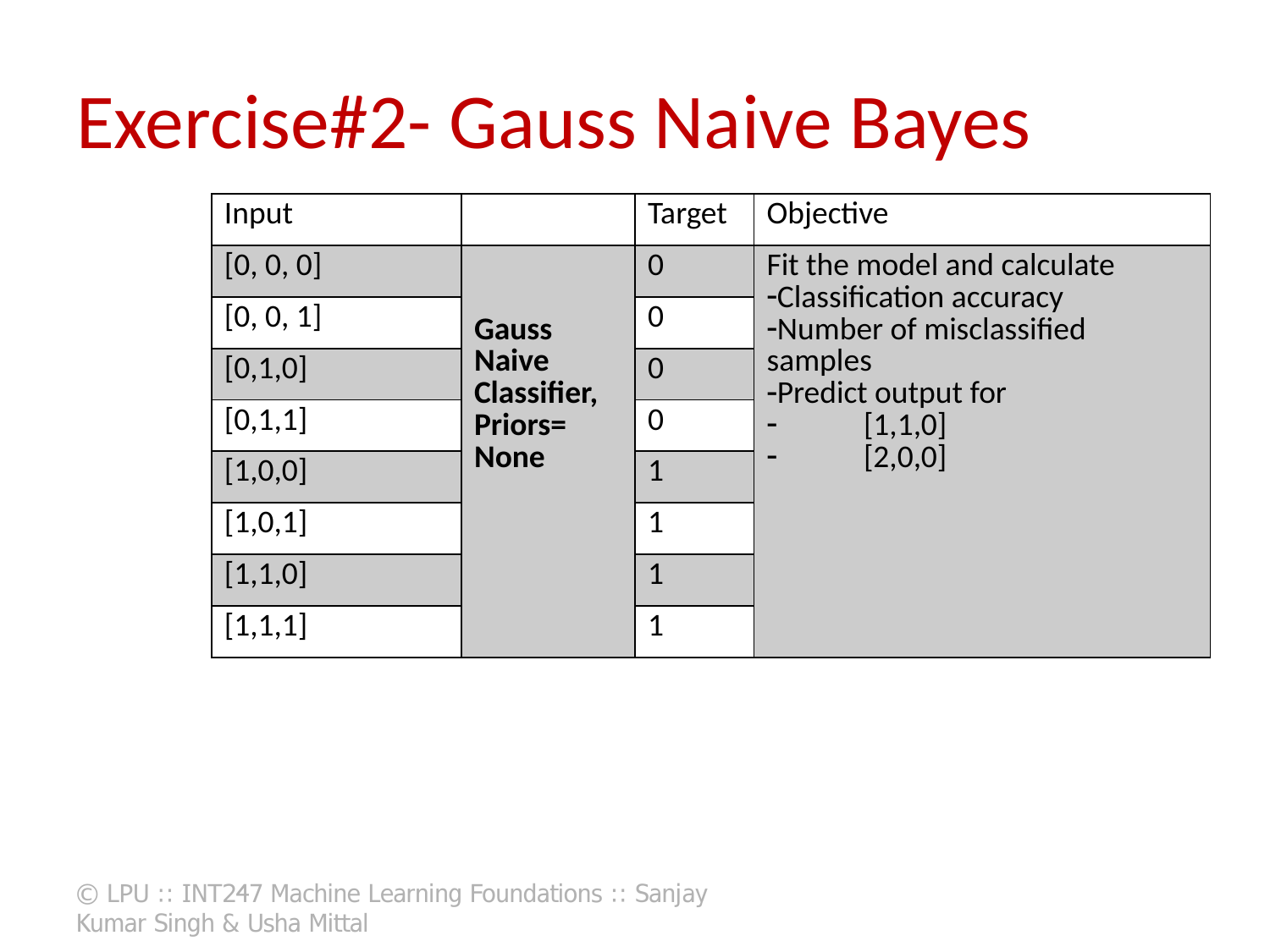

# Exercise#2- Gauss Naive Bayes
| Input |  | Target | Objective |
| --- | --- | --- | --- |
| [0, 0, 0] | Gauss Naive Classifier, Priors= None | 0 | Fit the model and calculate Classification accuracy Number of misclassified samples Predict output for [1,1,0] [2,0,0] |
| [0, 0, 1] |  | 0 |  |
| [0,1,0] |  | 0 |  |
| [0,1,1] |  | 0 |  |
| [1,0,0] |  | 1 |  |
| [1,0,1] |  | 1 |  |
| [1,1,0] |  | 1 |  |
| [1,1,1] |  | 1 |  |

© LPU :: INT247 Machine Learning Foundations :: Sanjay Kumar Singh & Usha Mittal